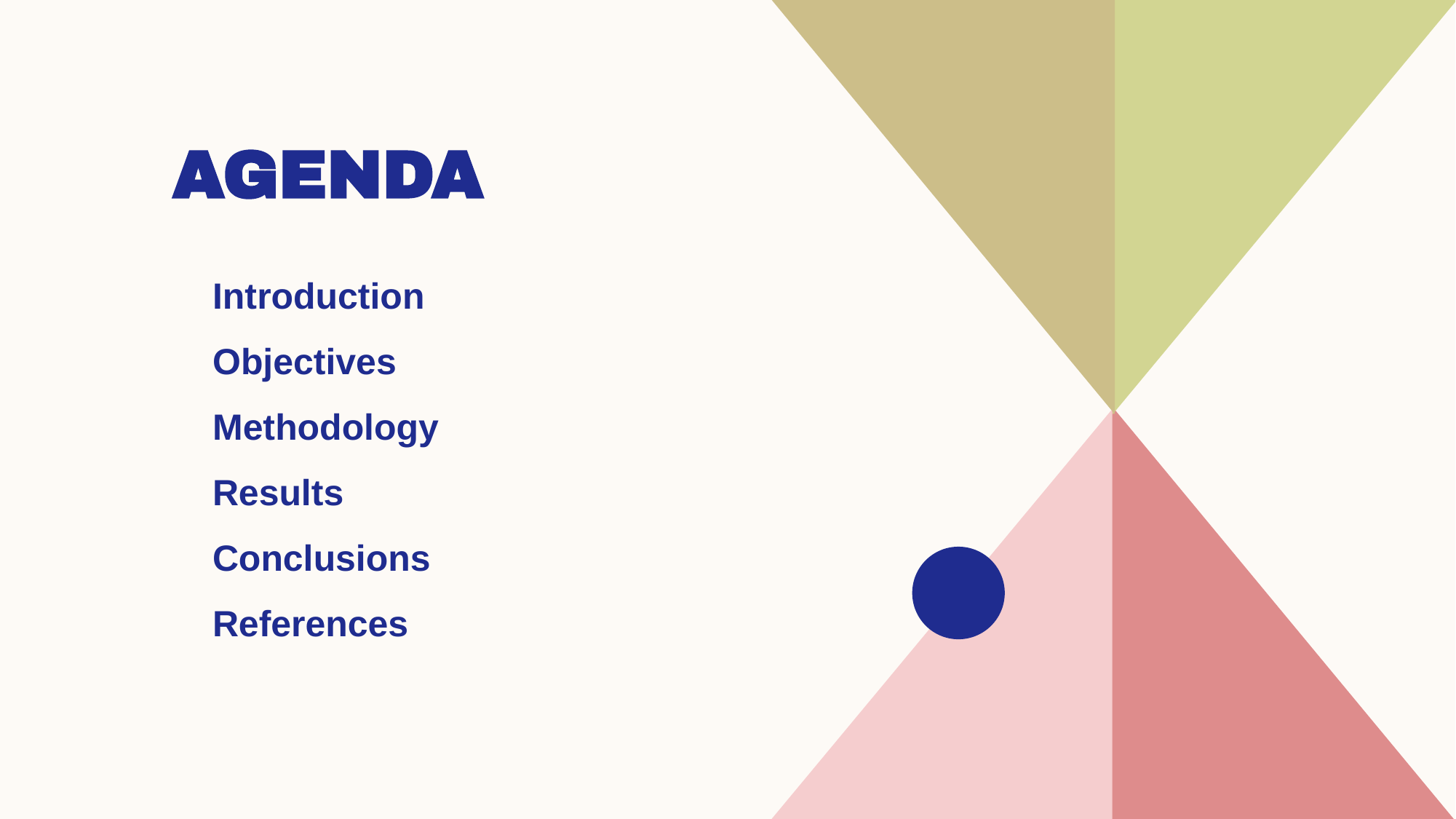

# AGENDA
Introduction
Objectives
Methodology
Results
Conclusions
References